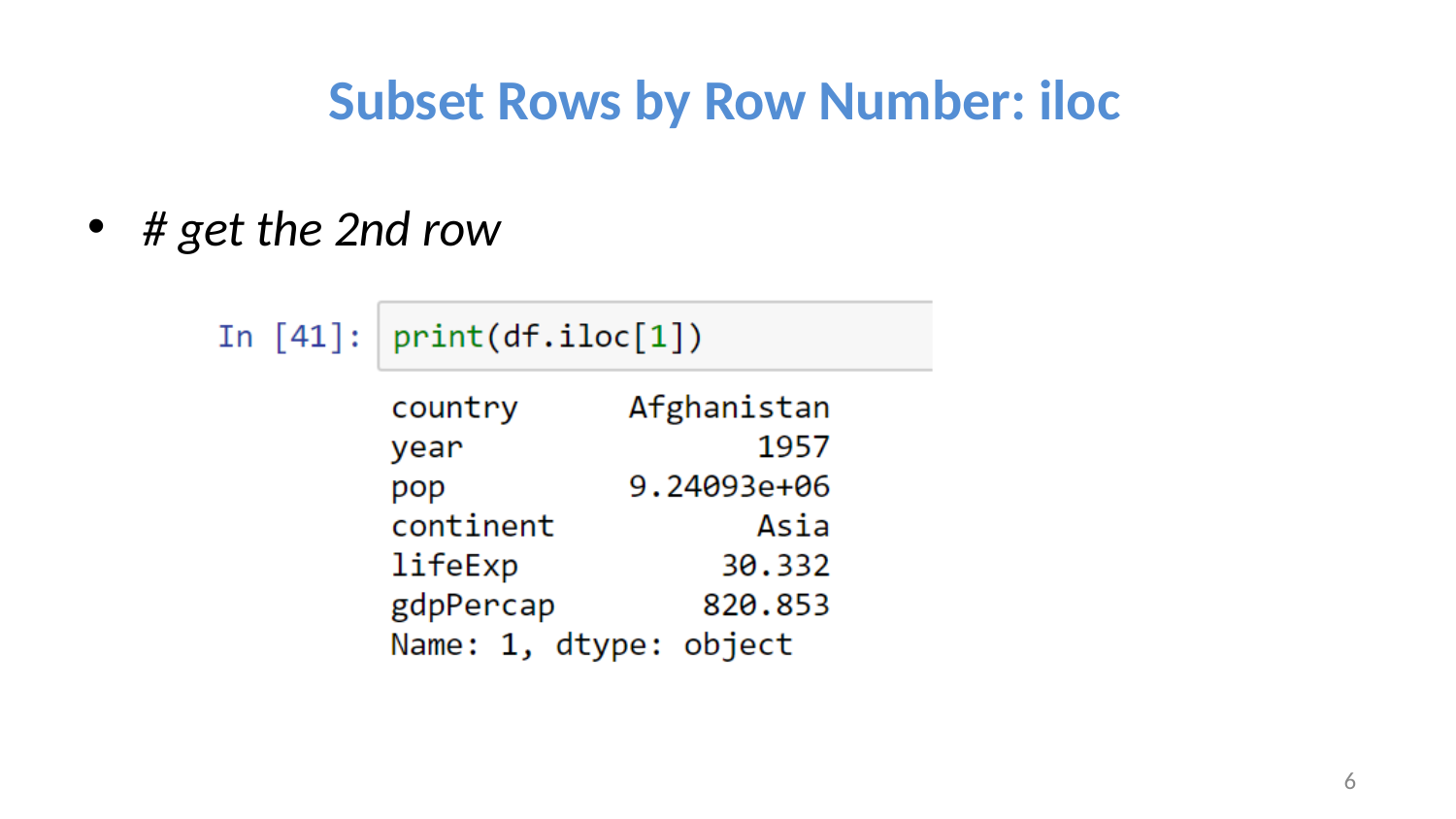

# Subset Rows by Row Number: iloc
# get the 2nd row

6